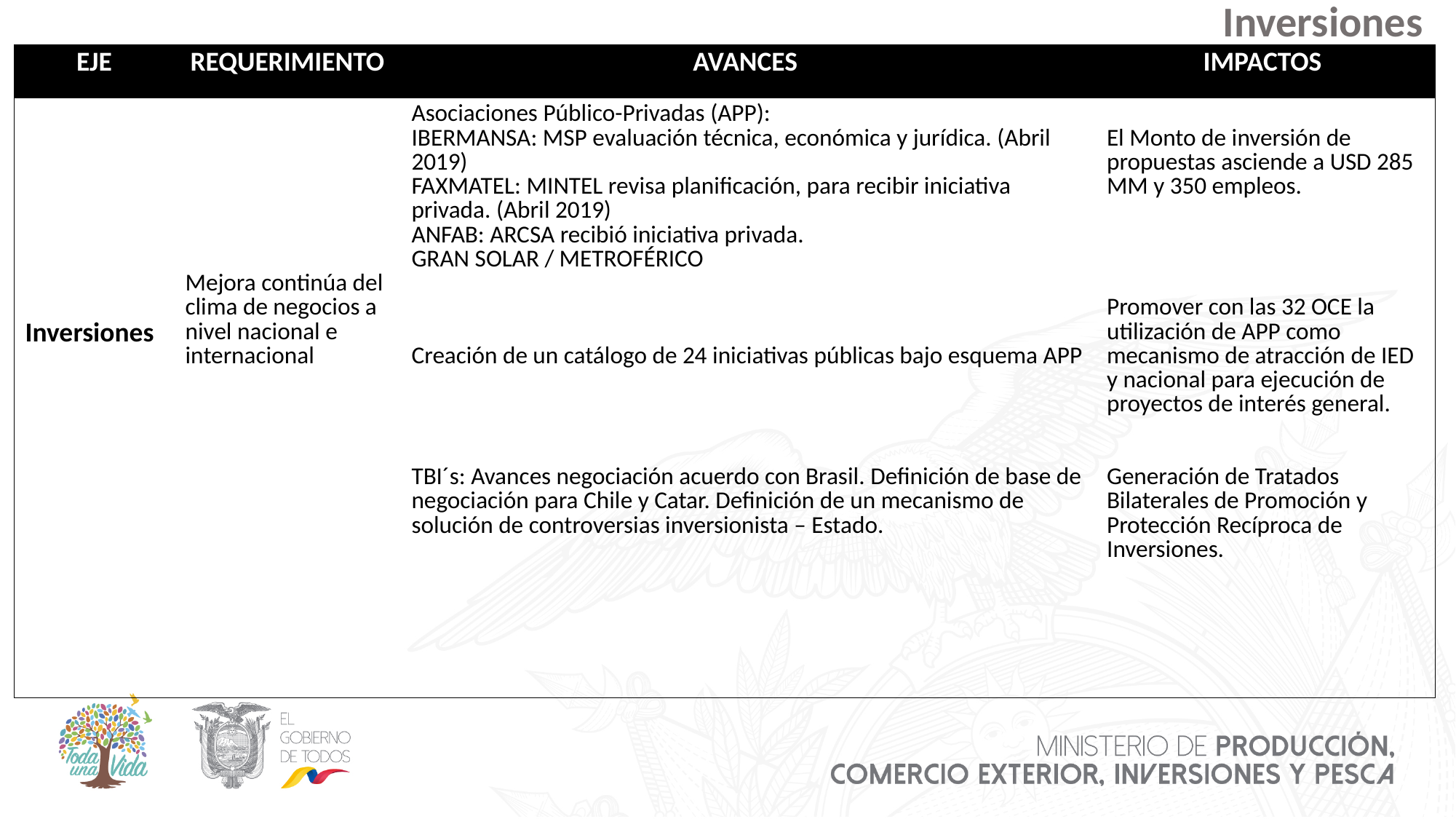

Inversiones
| EJE | REQUERIMIENTO | AVANCES | IMPACTOS |
| --- | --- | --- | --- |
| Inversiones | Mejora continúa del clima de negocios a nivel nacional e internacional | Asociaciones Público-Privadas (APP): IBERMANSA: MSP evaluación técnica, económica y jurídica. (Abril 2019) FAXMATEL: MINTEL revisa planificación, para recibir iniciativa privada. (Abril 2019) ANFAB: ARCSA recibió iniciativa privada. GRAN SOLAR / METROFÉRICO Creación de un catálogo de 24 iniciativas públicas bajo esquema APP TBI´s: Avances negociación acuerdo con Brasil. Definición de base de negociación para Chile y Catar. Definición de un mecanismo de solución de controversias inversionista – Estado. | El Monto de inversión de propuestas asciende a USD 285 MM y 350 empleos. Promover con las 32 OCE la utilización de APP como mecanismo de atracción de IED y nacional para ejecución de proyectos de interés general. Generación de Tratados Bilaterales de Promoción y Protección Recíproca de Inversiones. |